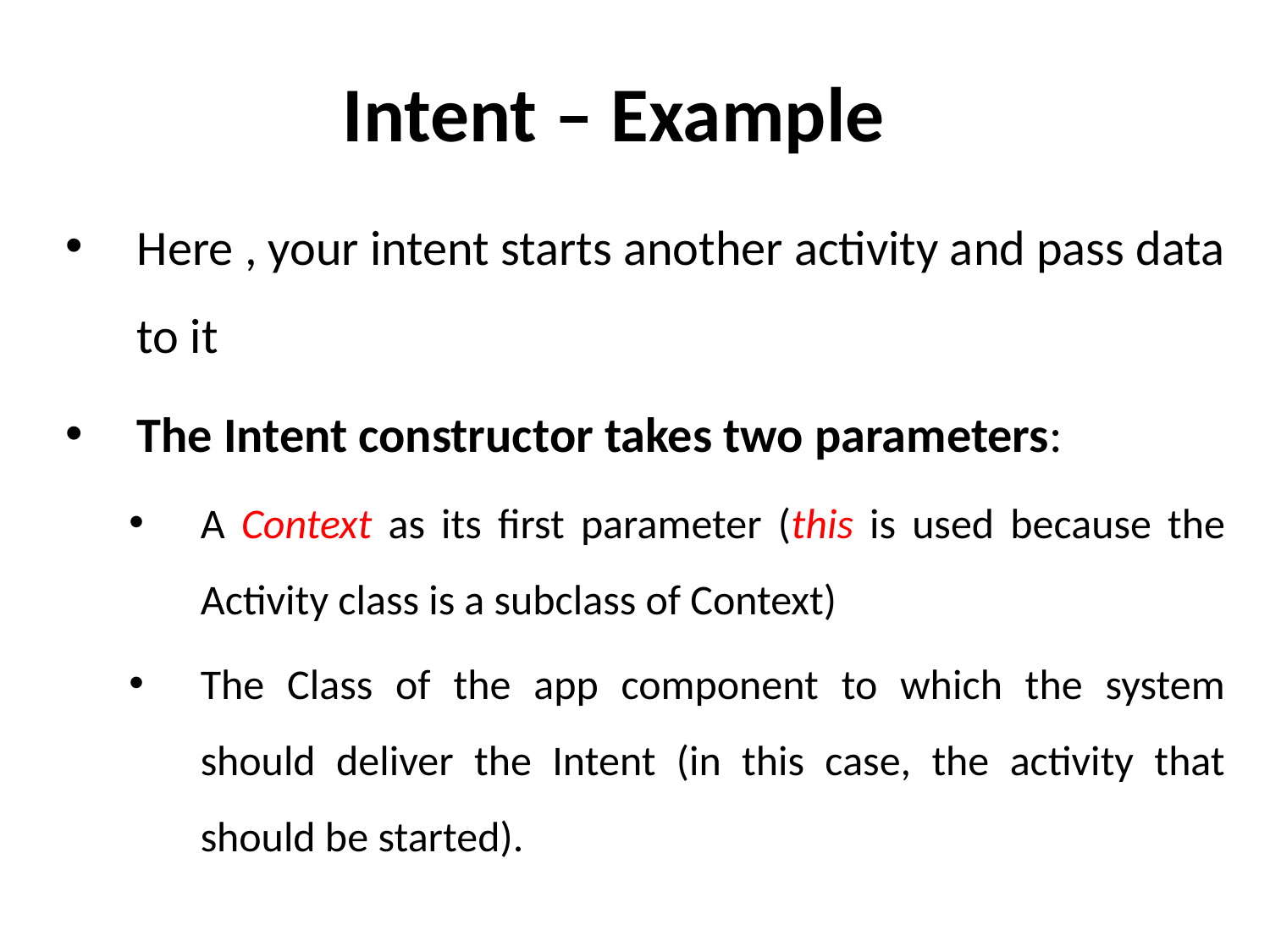

# Intent – Example
Here , your intent starts another activity and pass data to it
The Intent constructor takes two parameters:
A Context as its first parameter (this is used because the Activity class is a subclass of Context)
The Class of the app component to which the system should deliver the Intent (in this case, the activity that should be started).